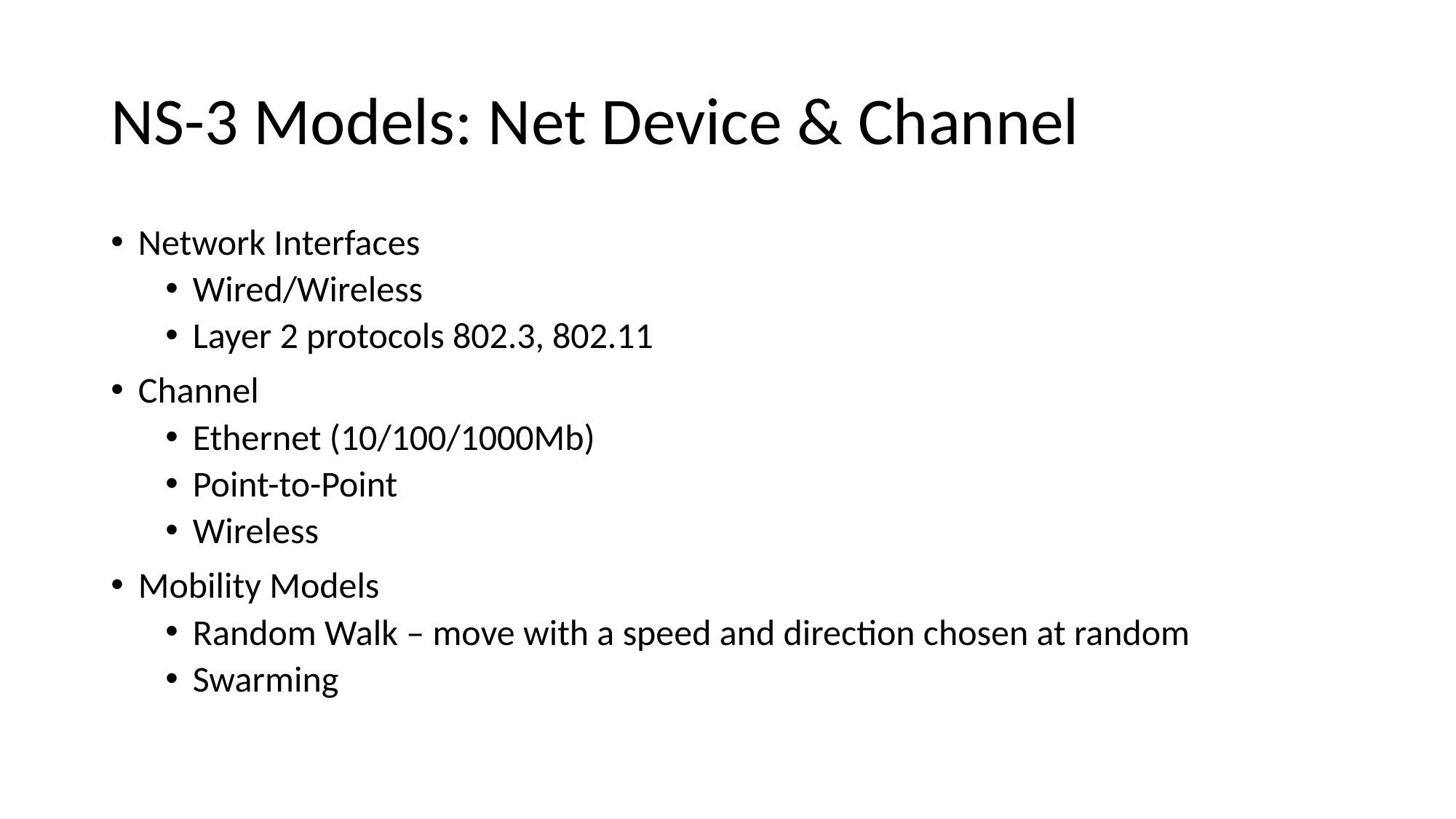

# NS-3 Models: Net Device & Channel
Network Interfaces
Wired/Wireless
Layer 2 protocols 802.3, 802.11
Channel
Ethernet (10/100/1000Mb)
Point-to-Point
Wireless
Mobility Models
Random Walk – move with a speed and direction chosen at random
Swarming